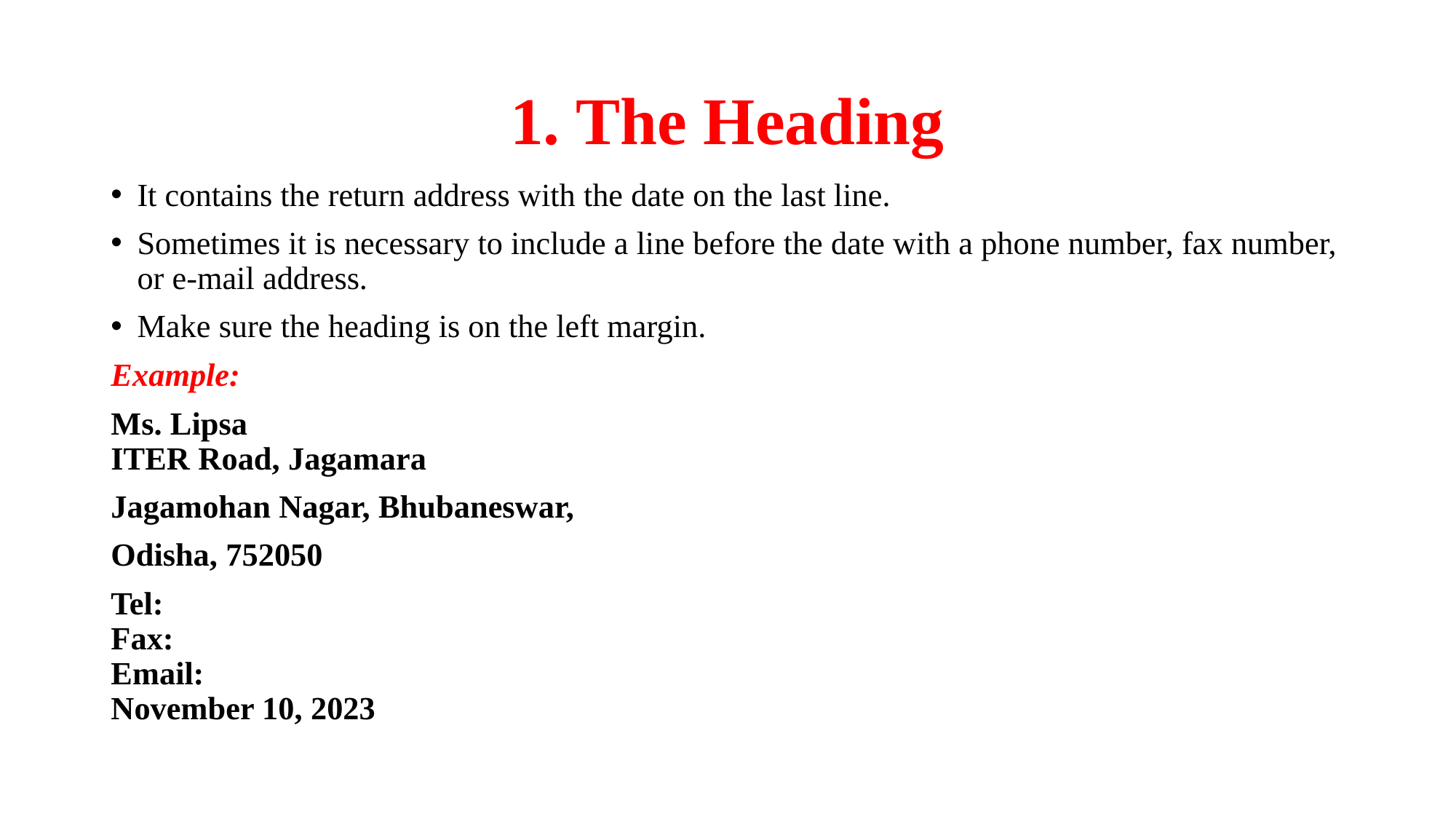

# 1. The Heading
It contains the return address with the date on the last line.
Sometimes it is necessary to include a line before the date with a phone number, fax number, or e-mail address.
Make sure the heading is on the left margin.
Example:
Ms. Lipsa
ITER Road, Jagamara
Jagamohan Nagar, Bhubaneswar,
Odisha, 752050
Tel:
Fax:
Email:
November 10, 2023